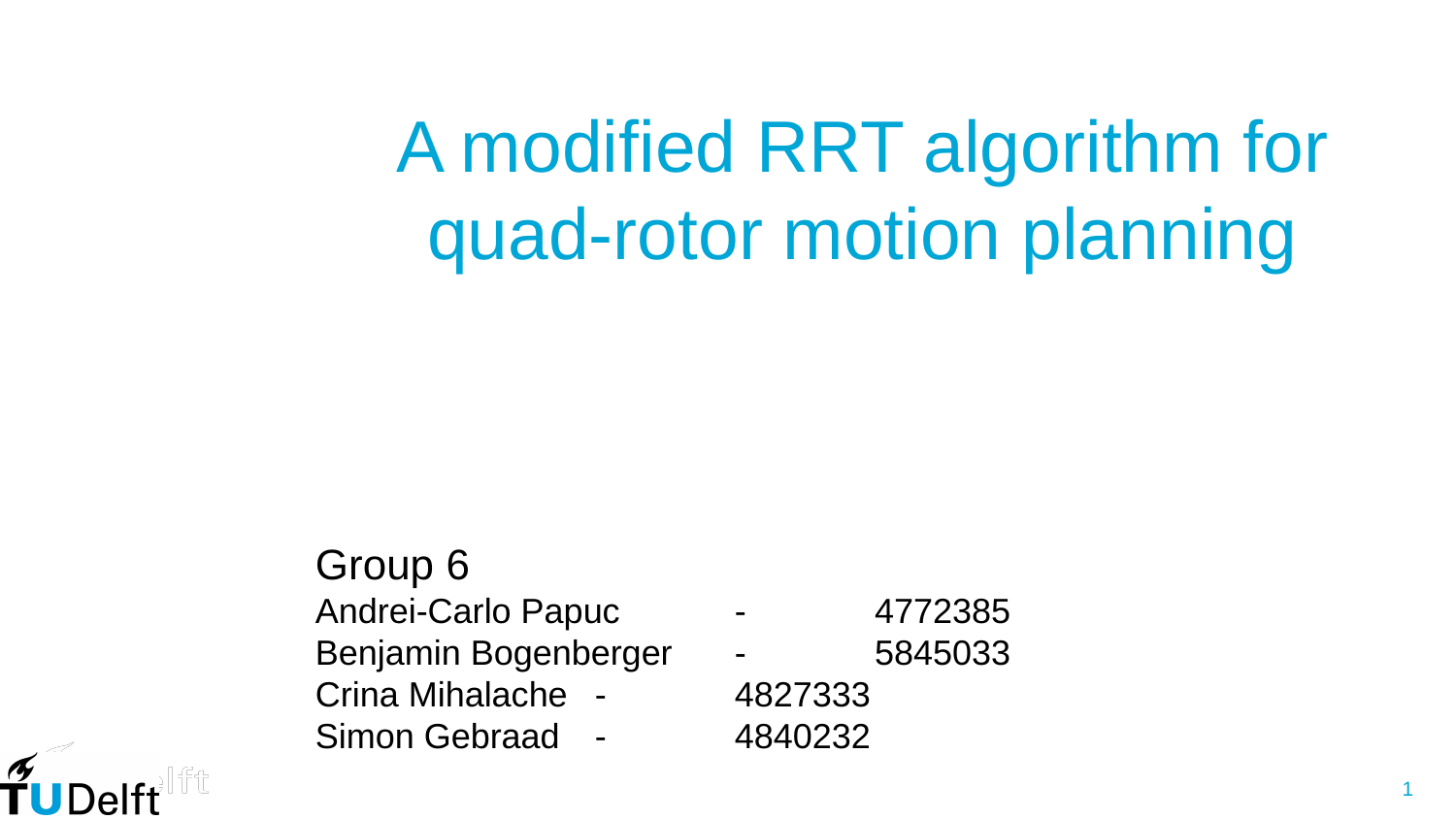

# A modified RRT algorithm for quad-rotor motion planning

Group 6
Andrei-Carlo Papuc 		- 		4772385
Benjamin Bogenberger  	- 		5845033
Crina Mihalache			- 		4827333
Simon Gebraad			- 		4840232